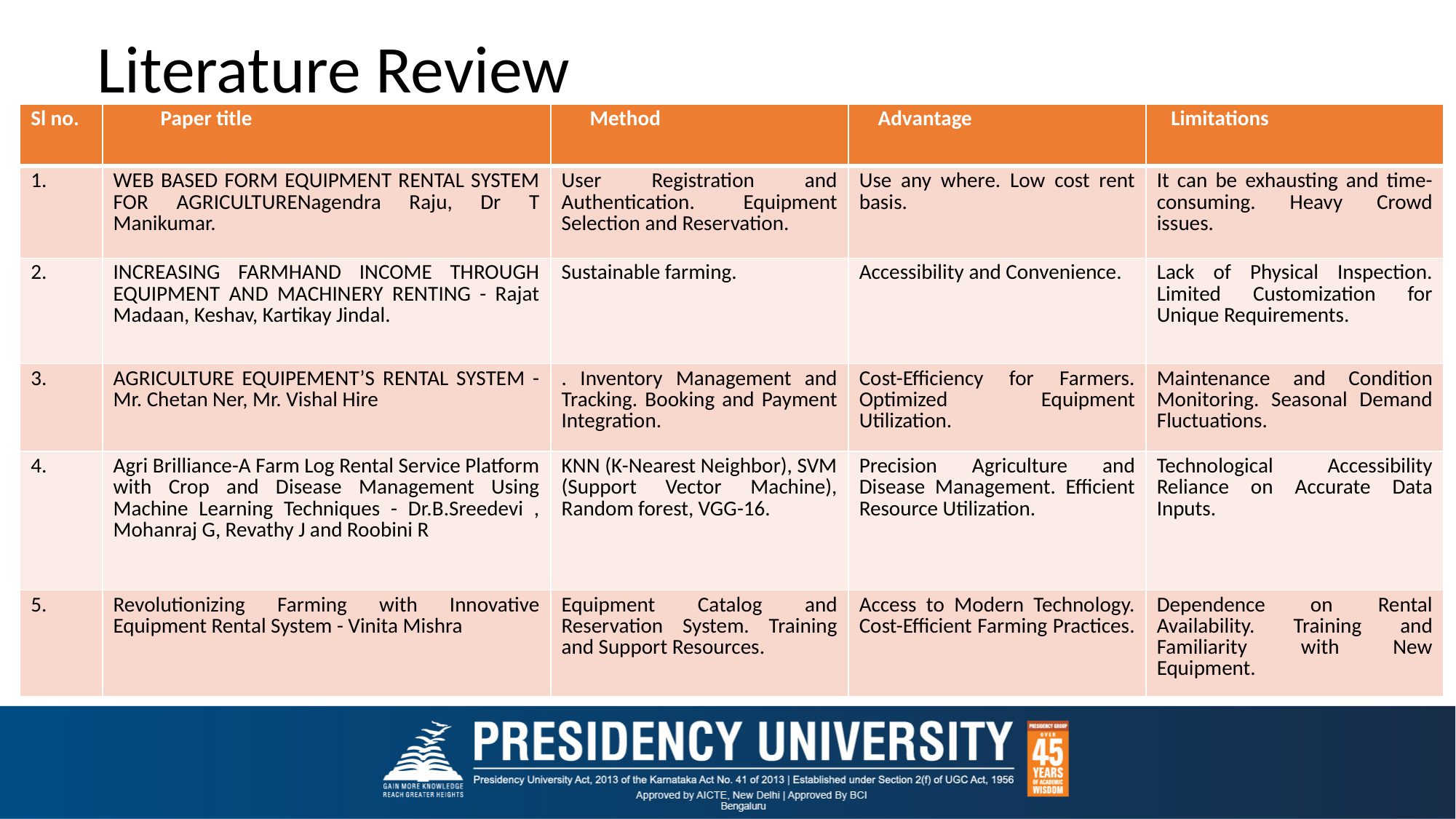

# Literature Review
| Sl no. | Paper title | Method | Advantage | Limitations |
| --- | --- | --- | --- | --- |
| 1. | WEB BASED FORM EQUIPMENT RENTAL SYSTEM FOR AGRICULTURENagendra Raju, Dr T Manikumar. | User Registration and Authentication. Equipment Selection and Reservation. | Use any where. Low cost rent basis. | It can be exhausting and time-consuming. Heavy Crowd issues. |
| 2. | INCREASING FARMHAND INCOME THROUGH EQUIPMENT AND MACHINERY RENTING - Rajat Madaan, Keshav, Kartikay Jindal. | Sustainable farming. | Accessibility and Convenience. | Lack of Physical Inspection. Limited Customization for Unique Requirements. |
| 3. | AGRICULTURE EQUIPEMENT’S RENTAL SYSTEM - Mr. Chetan Ner, Mr. Vishal Hire | . Inventory Management and Tracking. Booking and Payment Integration. | Cost-Efficiency for Farmers. Optimized Equipment Utilization. | Maintenance and Condition Monitoring. Seasonal Demand Fluctuations. |
| 4. | Agri Brilliance-A Farm Log Rental Service Platform with Crop and Disease Management Using Machine Learning Techniques - Dr.B.Sreedevi , Mohanraj G, Revathy J and Roobini R | KNN (K-Nearest Neighbor), SVM (Support Vector Machine), Random forest, VGG-16. | Precision Agriculture and Disease Management. Efficient Resource Utilization. | Technological Accessibility Reliance on Accurate Data Inputs. |
| 5. | Revolutionizing Farming with Innovative Equipment Rental System - Vinita Mishra | Equipment Catalog and Reservation System. Training and Support Resources. | Access to Modern Technology. Cost-Efficient Farming Practices. | Dependence on Rental Availability. Training and Familiarity with New Equipment. |
per title
     Method
     Advantage
Limitations